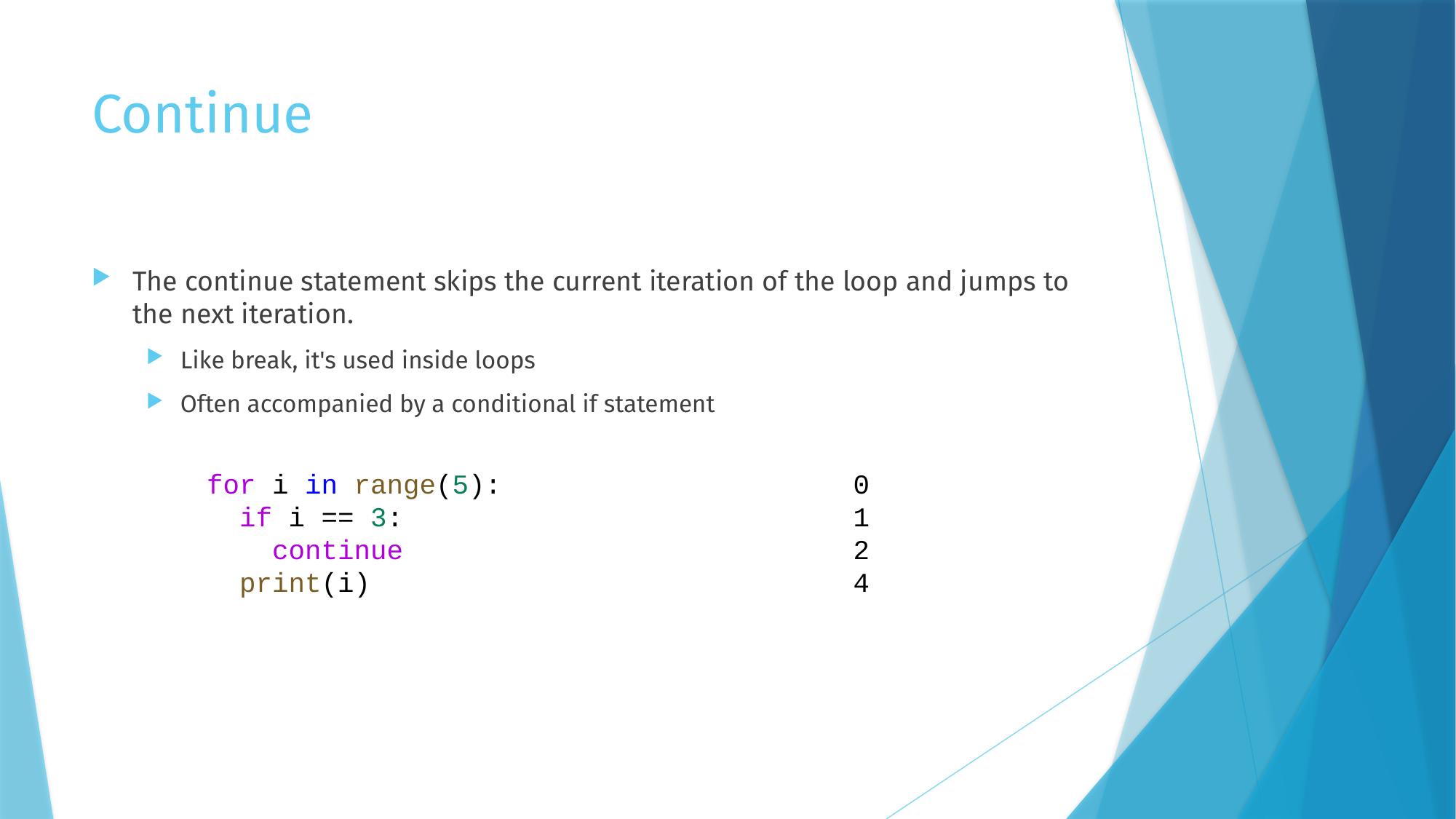

# Continue
The continue statement skips the current iteration of the loop and jumps to the next iteration.
Like break, it's used inside loops
Often accompanied by a conditional if statement
for i in range(5):
  if i == 3:
    continue
  print(i)
0
1
2
4